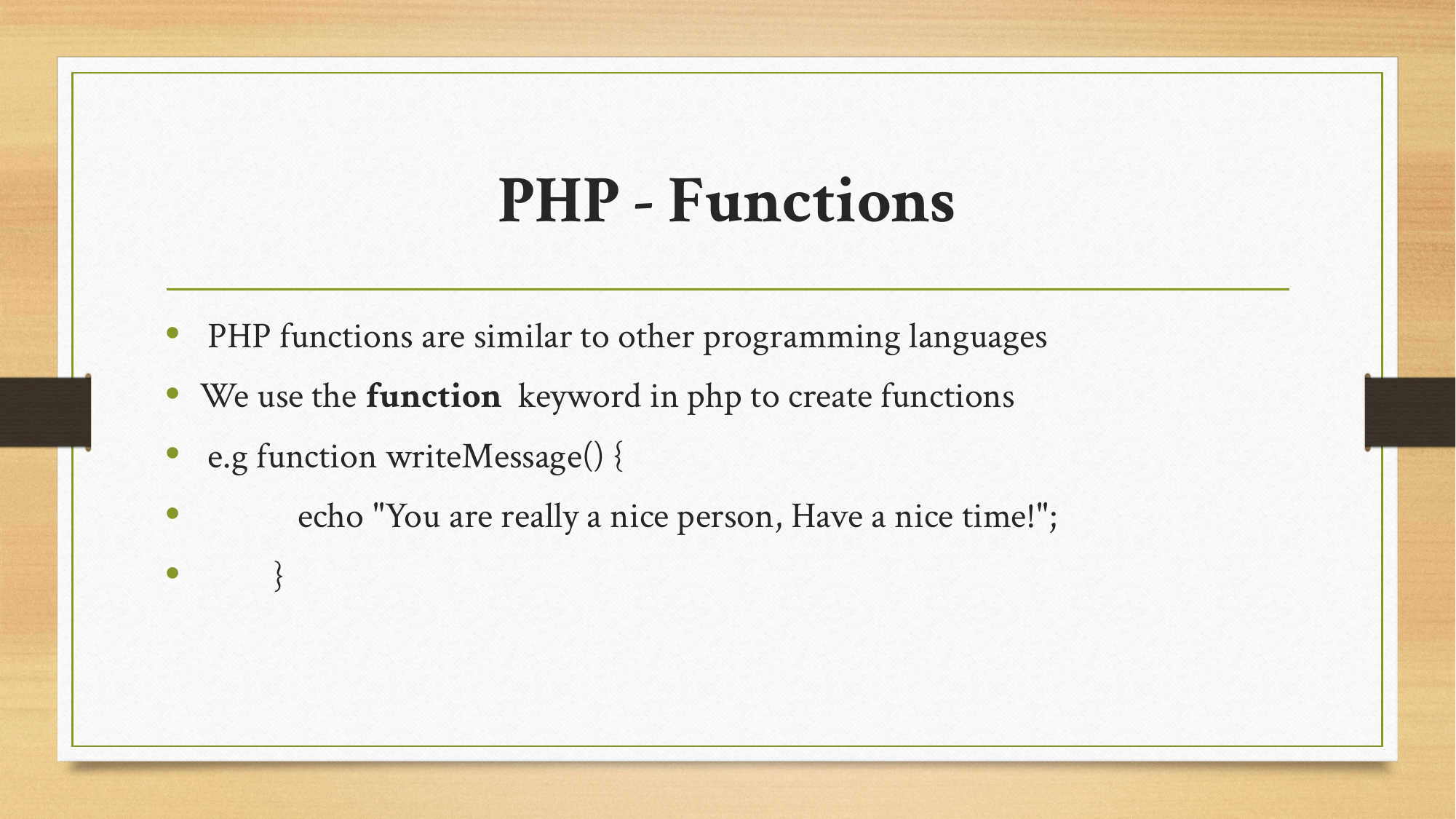

# PHP - Functions
 PHP functions are similar to other programming languages
We use the function  keyword in php to create functions
 e.g function writeMessage() {
            echo "You are really a nice person, Have a nice time!";
         }